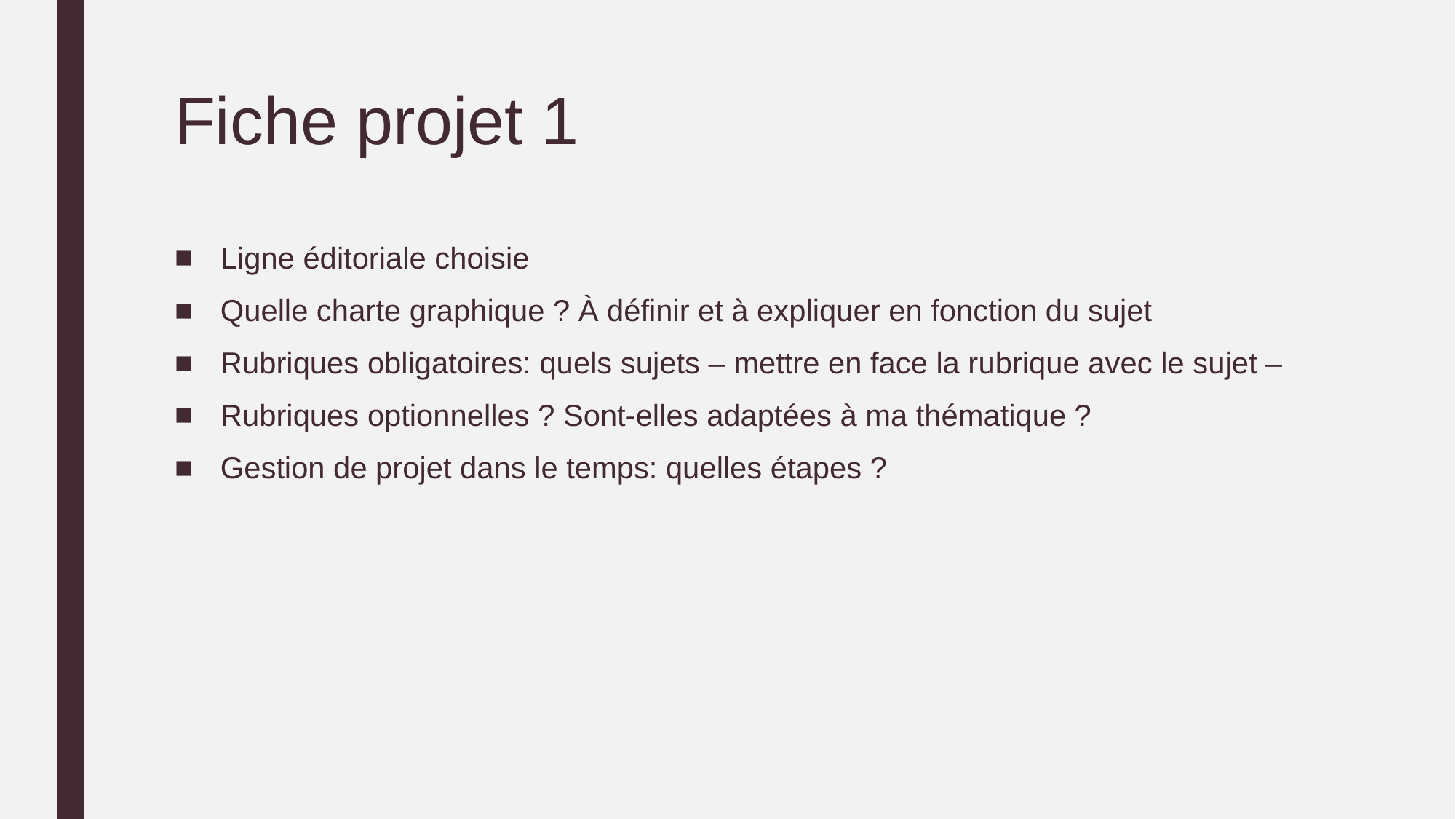

# Fiche projet 1
Ligne éditoriale choisie
Quelle charte graphique ? À définir et à expliquer en fonction du sujet
Rubriques obligatoires: quels sujets – mettre en face la rubrique avec le sujet –
Rubriques optionnelles ? Sont-elles adaptées à ma thématique ?
Gestion de projet dans le temps: quelles étapes ?